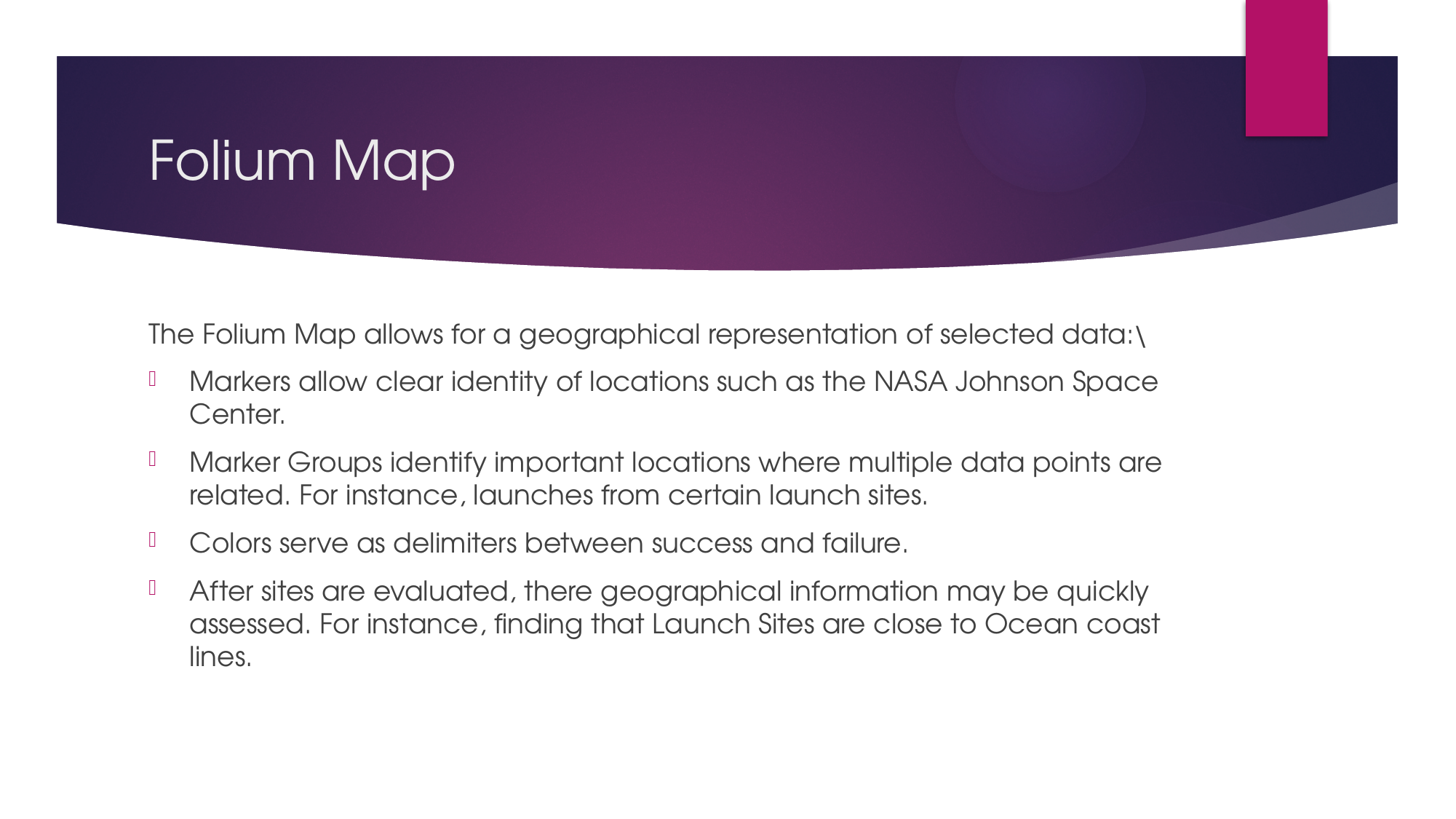

# Folium Map
The Folium Map allows for a geographical representation of selected data:\
Markers allow clear identity of locations such as the NASA Johnson Space Center.
Marker Groups identify important locations where multiple data points are related. For instance, launches from certain launch sites.
Colors serve as delimiters between success and failure.
After sites are evaluated, there geographical information may be quickly assessed. For instance, finding that Launch Sites are close to Ocean coast lines.